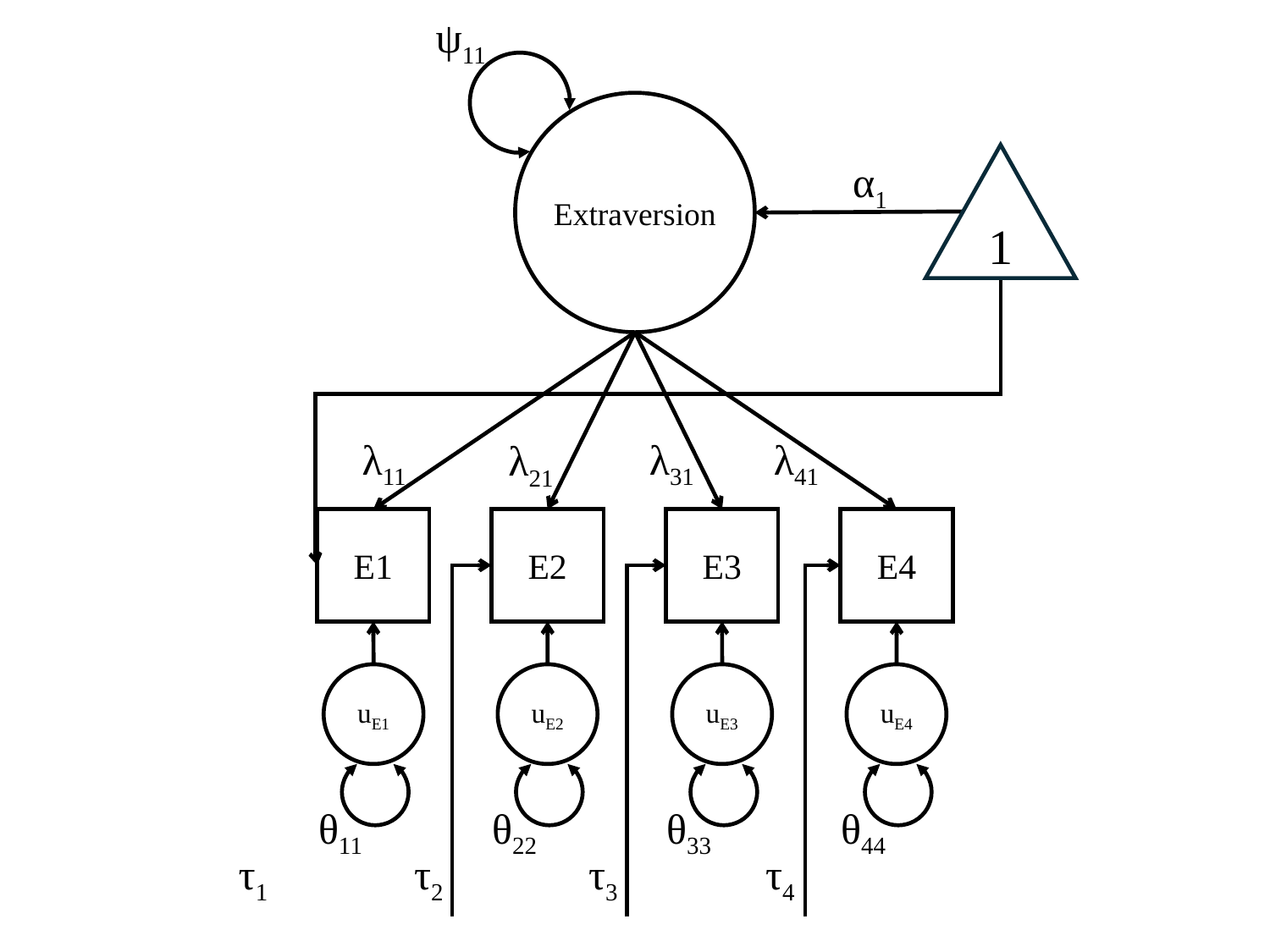

ψ11

Extraversion
1
α1
λ11
λ31
λ41
λ21
E4
E1
E2
E3
uE1

θ11
uE2

θ22
uE3

θ33
uE4

θ44
τ1
τ2
τ3
τ4